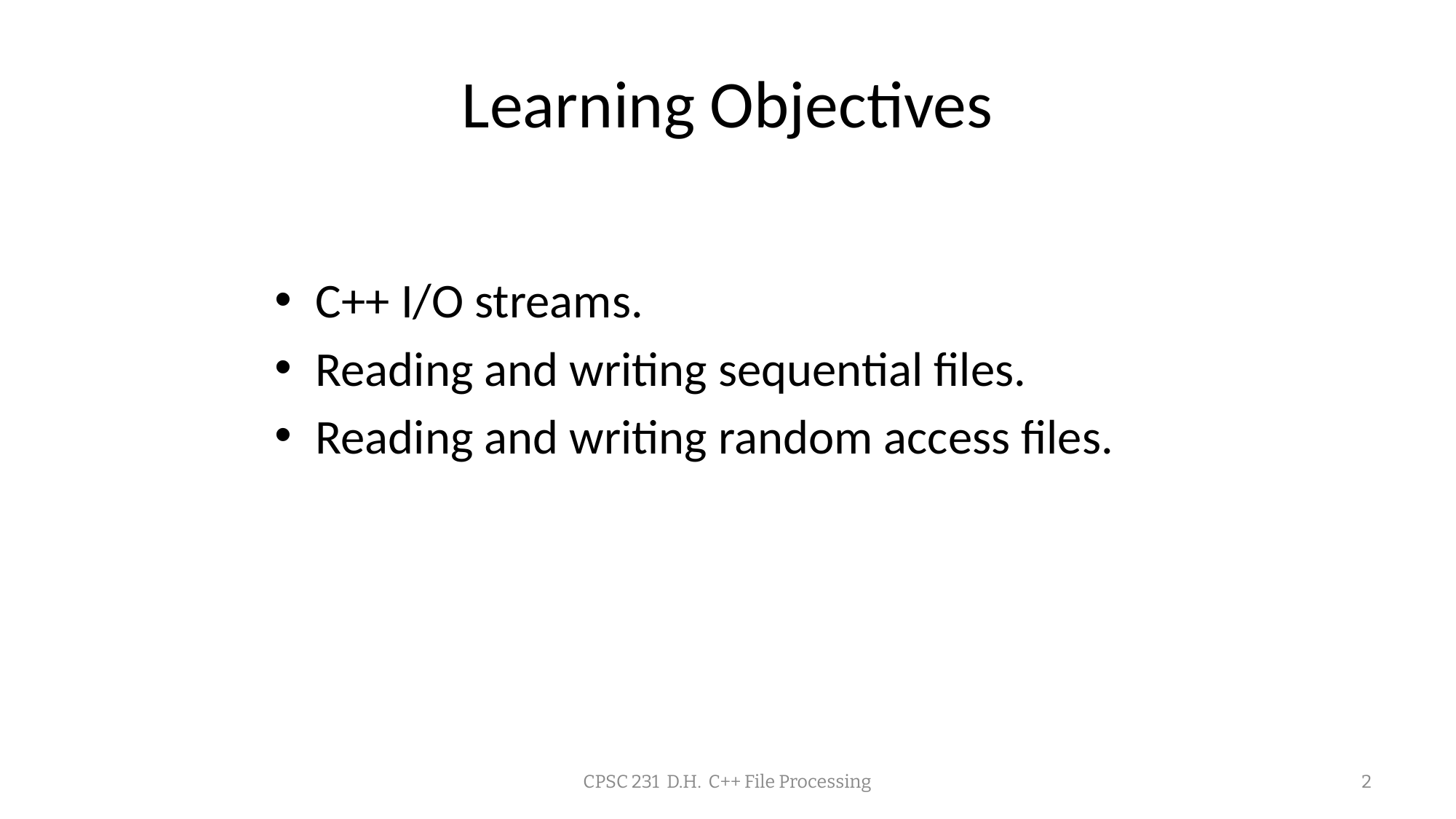

# Learning Objectives
C++ I/O streams.
Reading and writing sequential files.
Reading and writing random access files.
CPSC 231  D.H.  C++ File Processing
2